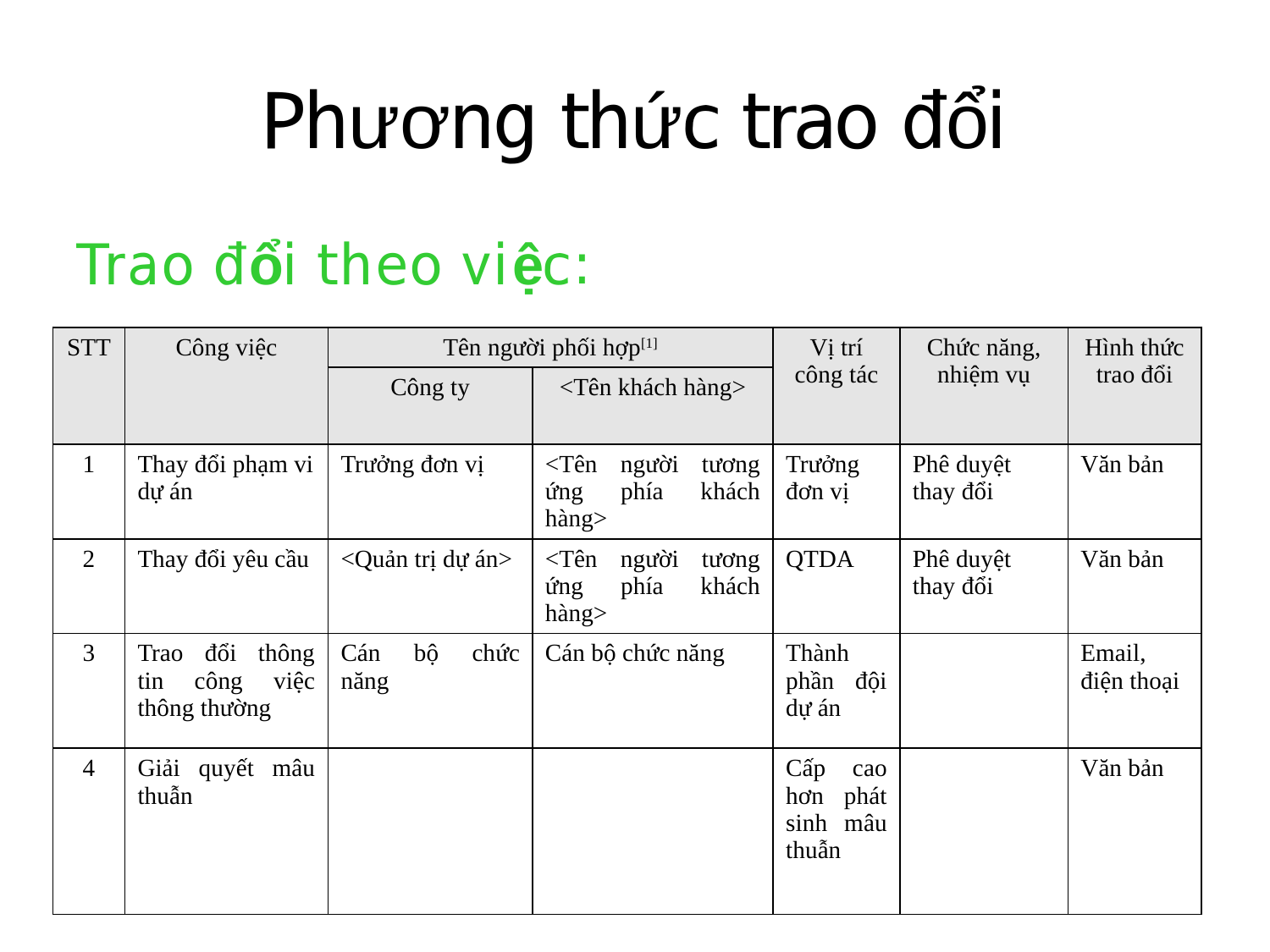

# Phương thức trao đổi
Trao đổi theo việc:

| STT | Công việc | Tên người phối hợp[1] |  | Vị trí công tác | Chức năng, nhiệm vụ | Hình thức trao đổi |
| --- | --- | --- | --- | --- | --- | --- |
|  |  | Công ty | <Tên khách hàng> |  |  |  |
| 1 | Thay đổi phạm vi dự án | Trưởng đơn vị | <Tên người tương ứng phía khách hàng> | Trưởng đơn vị | Phê duyệt thay đổi | Văn bản |
| 2 | Thay đổi yêu cầu | <Quản trị dự án> | <Tên người tương ứng phía khách hàng> | QTDA | Phê duyệt thay đổi | Văn bản |
| 3 | Trao đổi thông tin công việc thông thường | Cán bộ chức năng | Cán bộ chức năng | Thành phần đội dự án |  | Email, điện thoại |
| 4 | Giải quyết mâu thuẫn |  |  | Cấp cao hơn phát sinh mâu thuẫn |  | Văn bản |